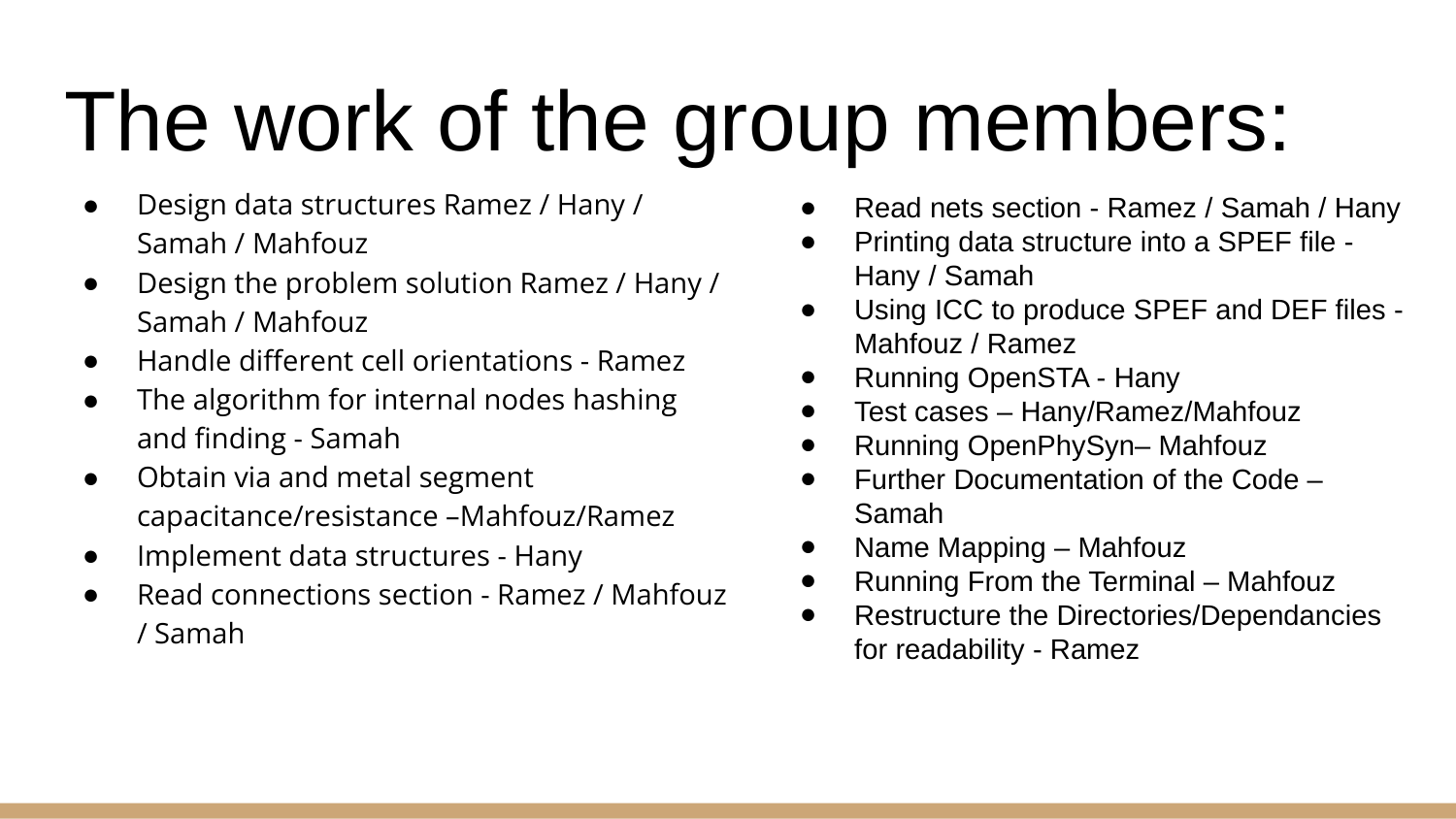

# The work of the group members:
Design data structures Ramez / Hany / Samah / Mahfouz
Design the problem solution Ramez / Hany / Samah / Mahfouz
Handle different cell orientations - Ramez
The algorithm for internal nodes hashing and finding - Samah
Obtain via and metal segment capacitance/resistance –Mahfouz/Ramez
Implement data structures - Hany
Read connections section - Ramez / Mahfouz / Samah
Read nets section - Ramez / Samah / Hany
Printing data structure into a SPEF file - Hany / Samah
Using ICC to produce SPEF and DEF files - Mahfouz / Ramez
Running OpenSTA - Hany
Test cases – Hany/Ramez/Mahfouz
Running OpenPhySyn– Mahfouz
Further Documentation of the Code – Samah
Name Mapping – Mahfouz
Running From the Terminal – Mahfouz
Restructure the Directories/Dependancies for readability - Ramez